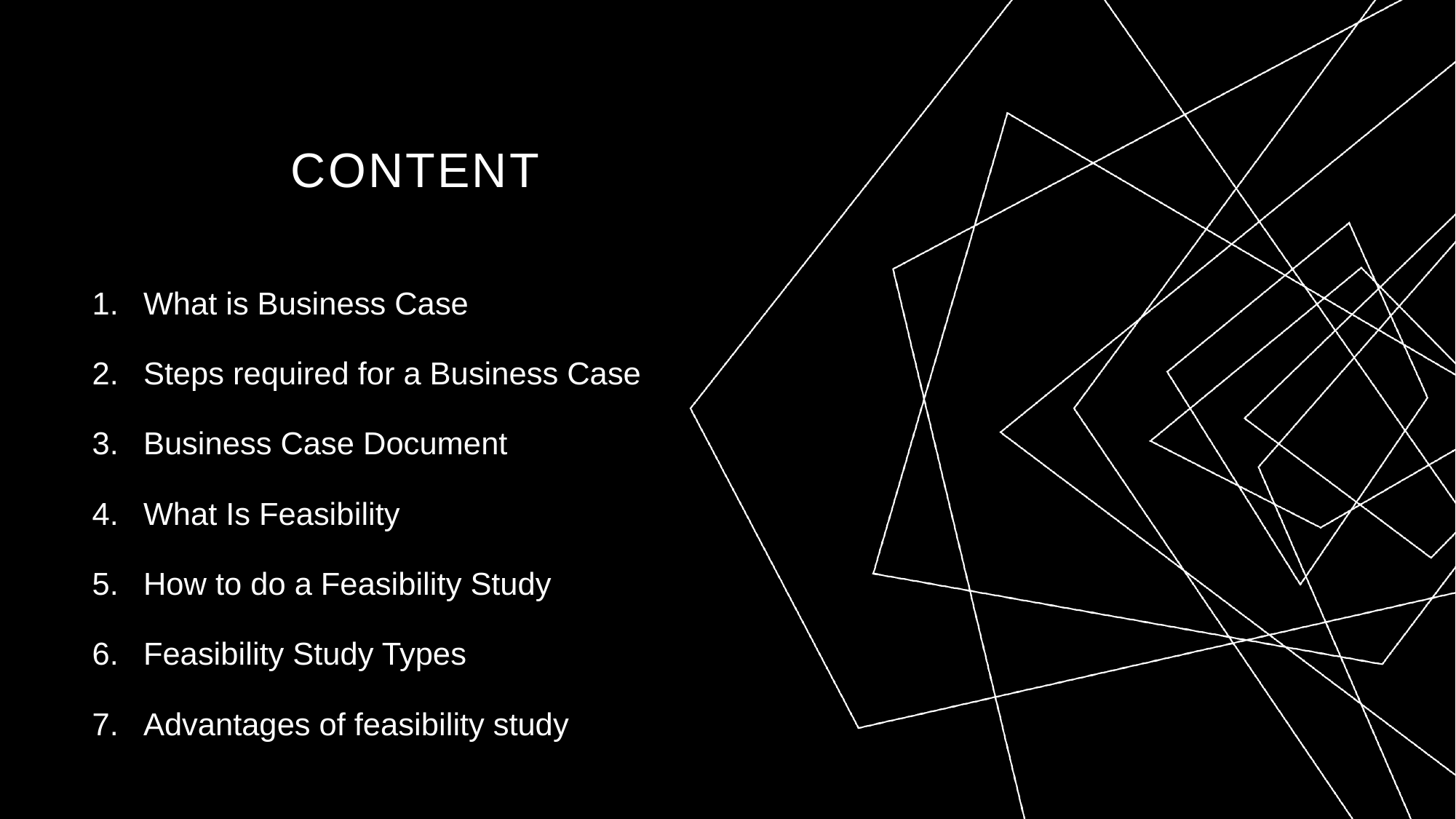

# Content
What is Business Case
Steps required for a Business Case
Business Case Document
What Is Feasibility
How to do a Feasibility Study
Feasibility Study Types
Advantages of feasibility study